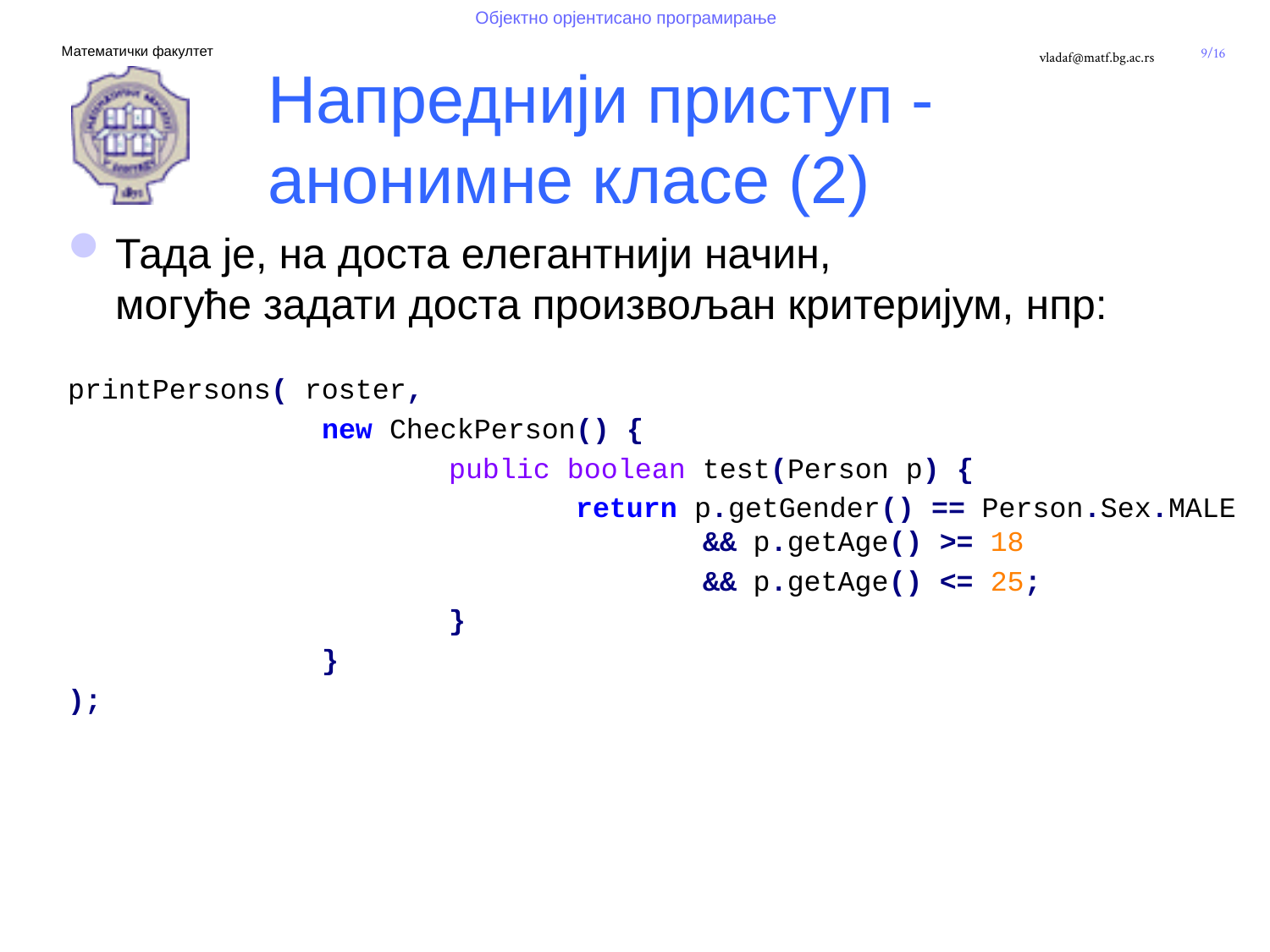

# Напреднији приступ - анонимне класе (2)
Тада је, на доста елегантнији начин,
могуће задати доста произвољан критеријум, нпр:

printPersons( roster,
		new CheckPerson() {
			public boolean test(Person p) {
				return p.getGender() == Person.Sex.MALE 					&& p.getAge() >= 18
					&& p.getAge() <= 25;
			}
		}
);